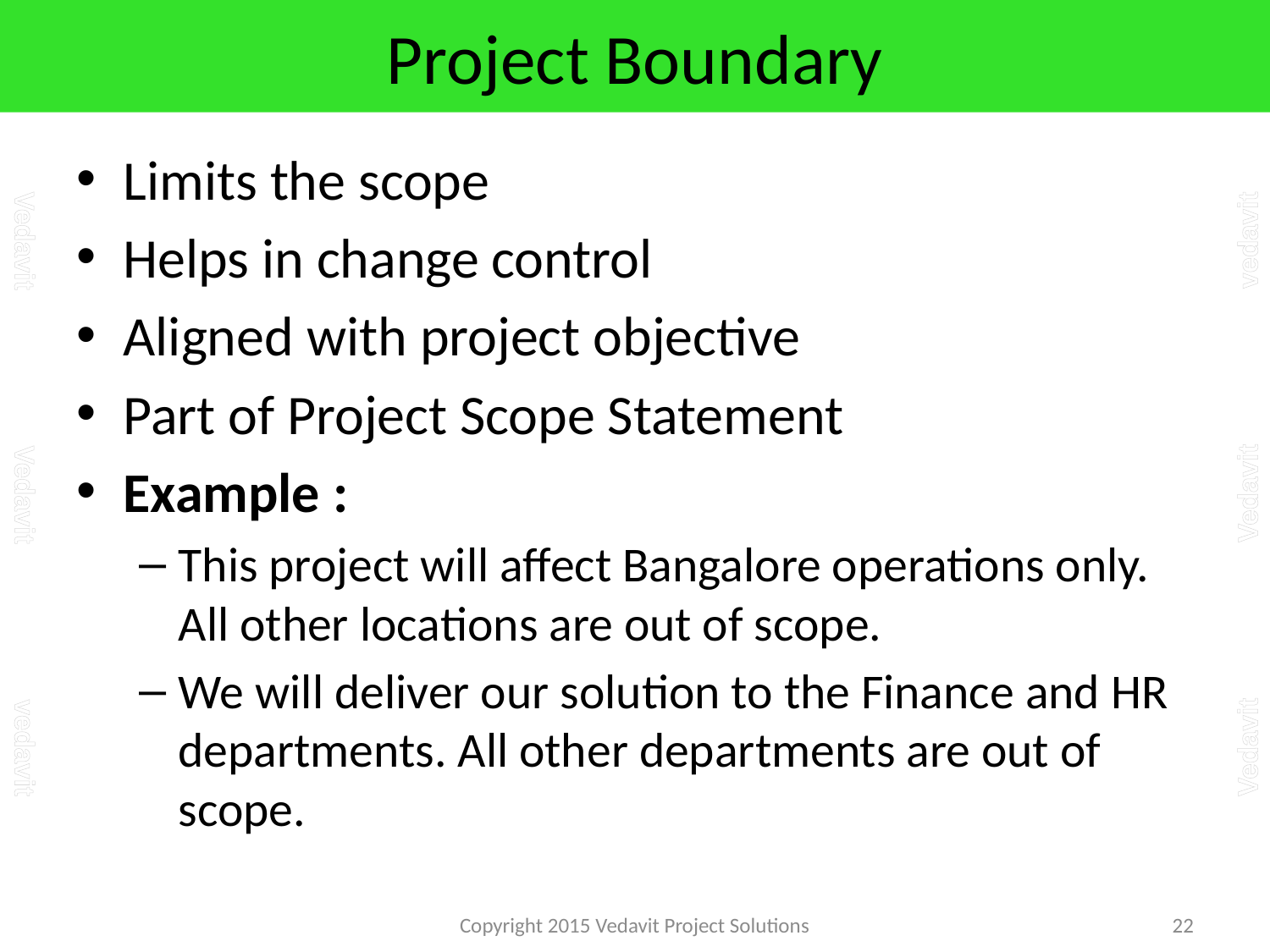

# Project Boundary
Limits the scope
Helps in change control
Aligned with project objective
Part of Project Scope Statement
Example :
This project will affect Bangalore operations only. All other locations are out of scope.
We will deliver our solution to the Finance and HR departments. All other departments are out of scope.

Copyright 2015 Vedavit Project Solutions
22